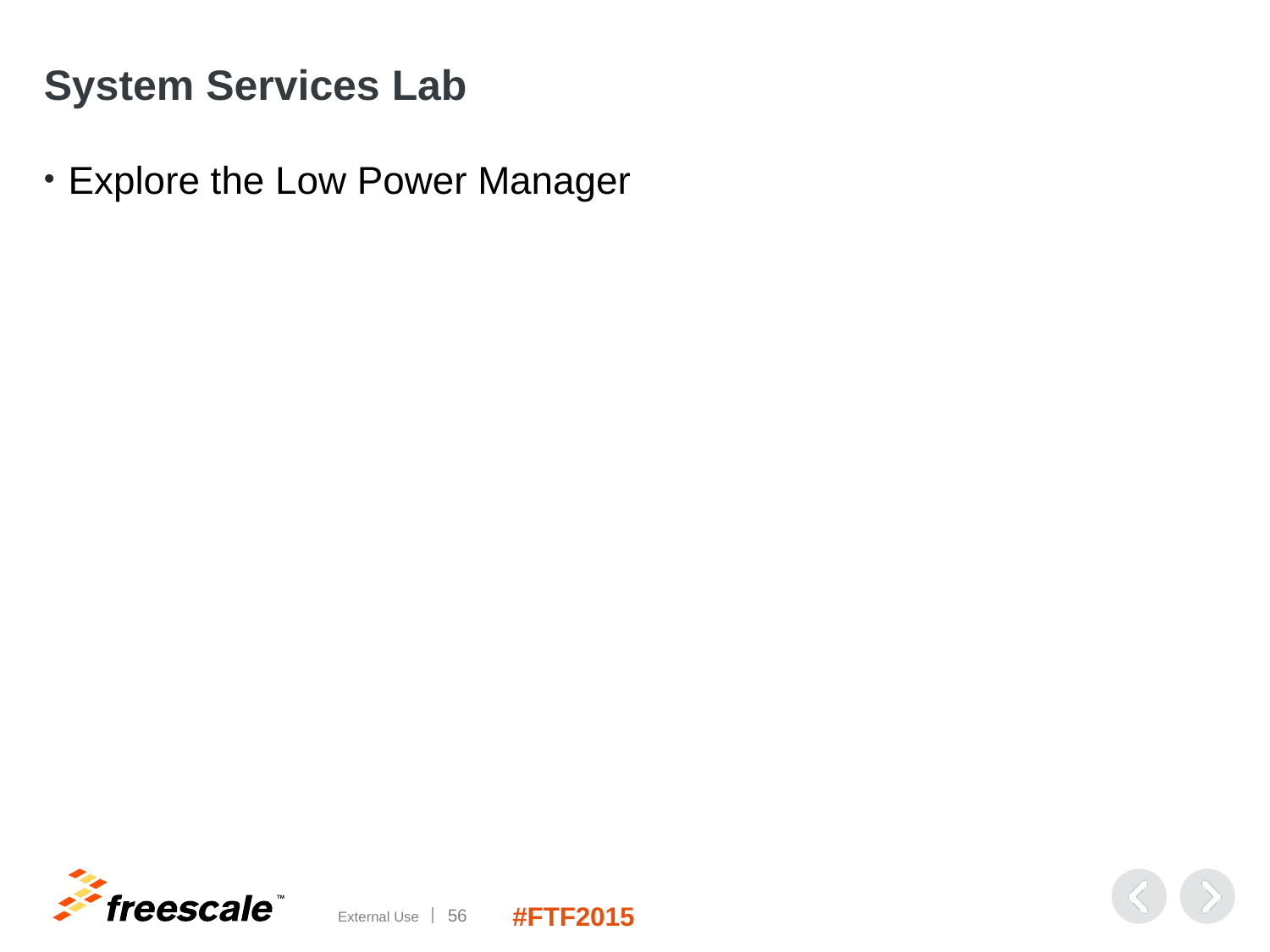

# System Services Lab
Explore the Low Power Manager